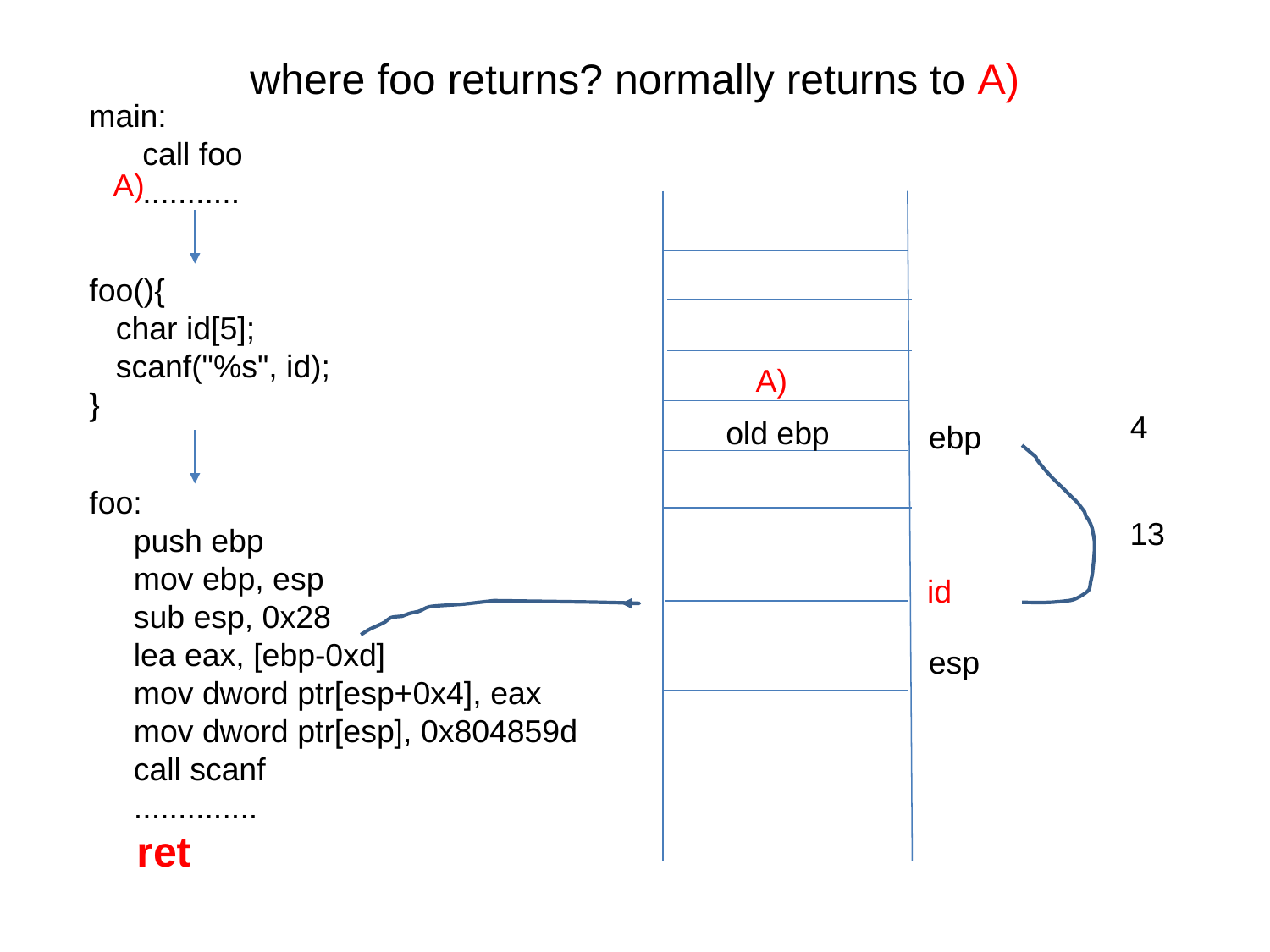

# where foo returns? normally returns to A)
main:
      call foo
      ...........
A)
foo(){
   char id[5];
   scanf("%s", id);
}
A)
4
old ebp
ebp

foo:
     push ebp
     mov ebp, esp
     sub esp, 0x28
     lea eax, [ebp-0xd]
     mov dword ptr[esp+0x4], eax
     mov dword ptr[esp], 0x804859d
     call scanf
     ..............
    ret

13
id

esp